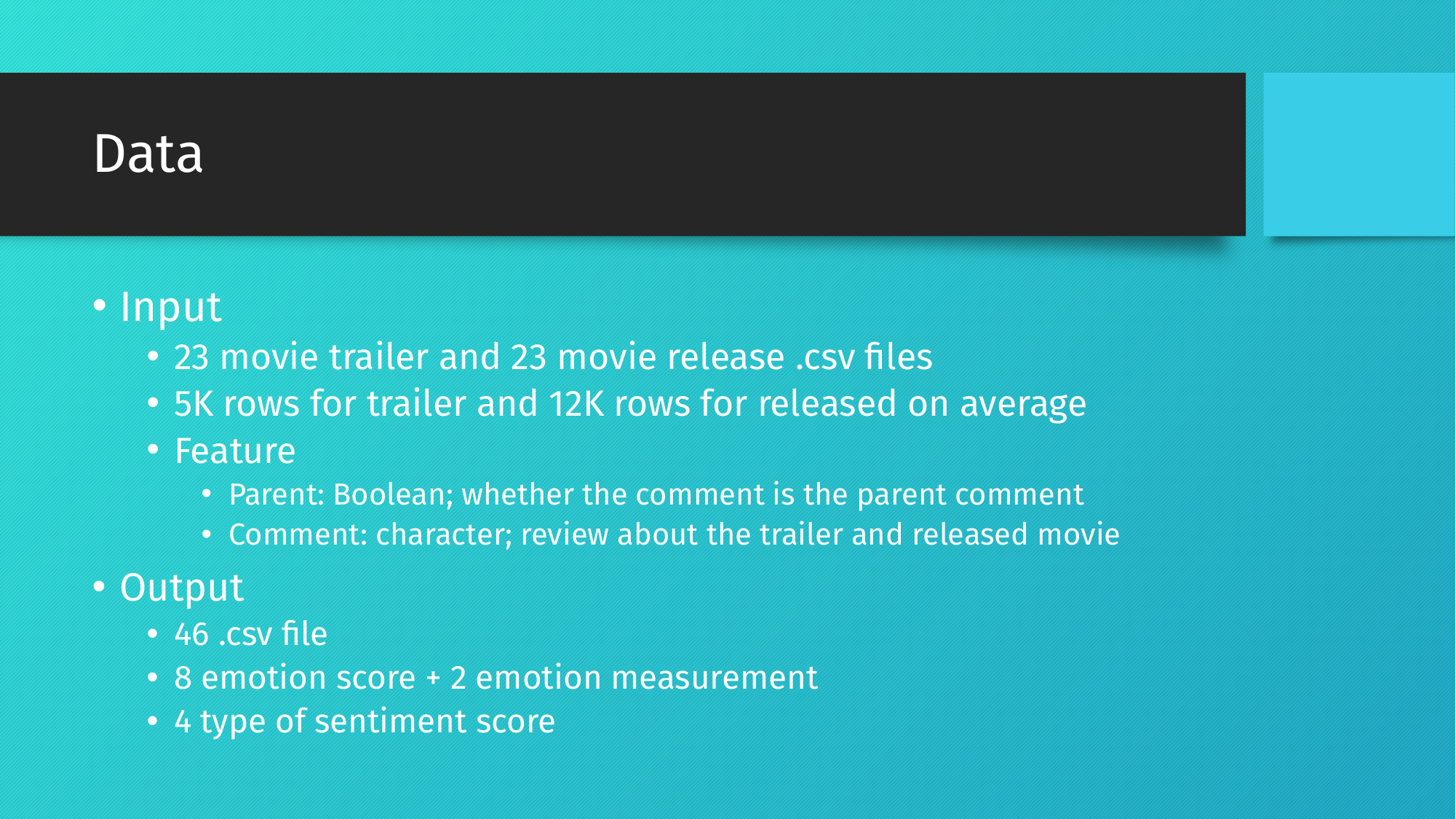

# Data
Input
23 movie trailer and 23 movie release .csv files
5K rows for trailer and 12K rows for released on average
Feature
Parent: Boolean; whether the comment is the parent comment
Comment: character; review about the trailer and released movie
Output
46 .csv file
8 emotion score + 2 emotion measurement
4 type of sentiment score